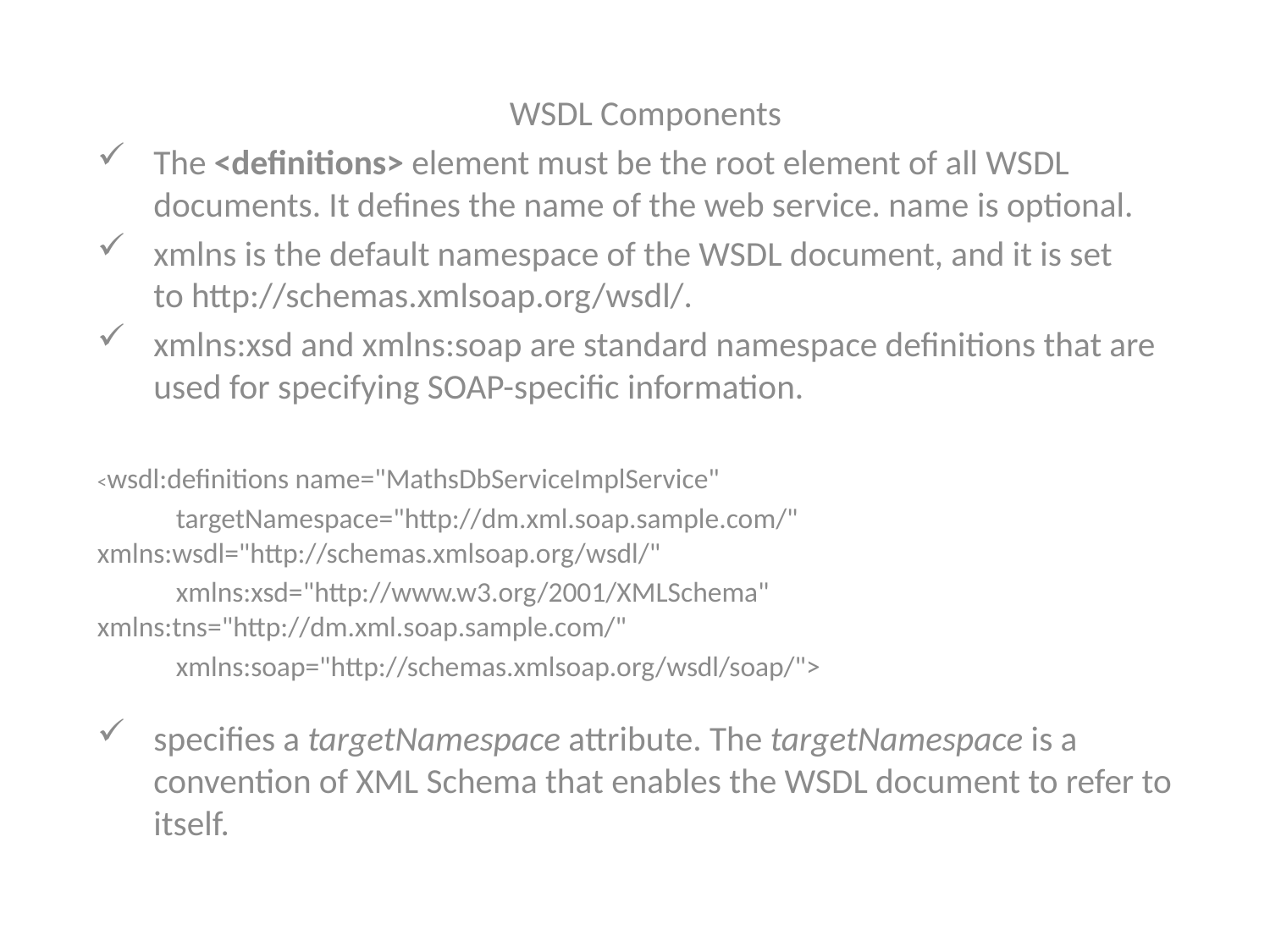

WSDL Components
The <definitions> element must be the root element of all WSDL documents. It defines the name of the web service. name is optional.
xmlns is the default namespace of the WSDL document, and it is set to http://schemas.xmlsoap.org/wsdl/.
xmlns:xsd and xmlns:soap are standard namespace definitions that are used for specifying SOAP-specific information.

<wsdl:definitions name="MathsDbServiceImplService"
	targetNamespace="http://dm.xml.soap.sample.com/" xmlns:wsdl="http://schemas.xmlsoap.org/wsdl/"
	xmlns:xsd="http://www.w3.org/2001/XMLSchema" xmlns:tns="http://dm.xml.soap.sample.com/"
	xmlns:soap="http://schemas.xmlsoap.org/wsdl/soap/">

specifies a targetNamespace attribute. The targetNamespace is a convention of XML Schema that enables the WSDL document to refer to itself.